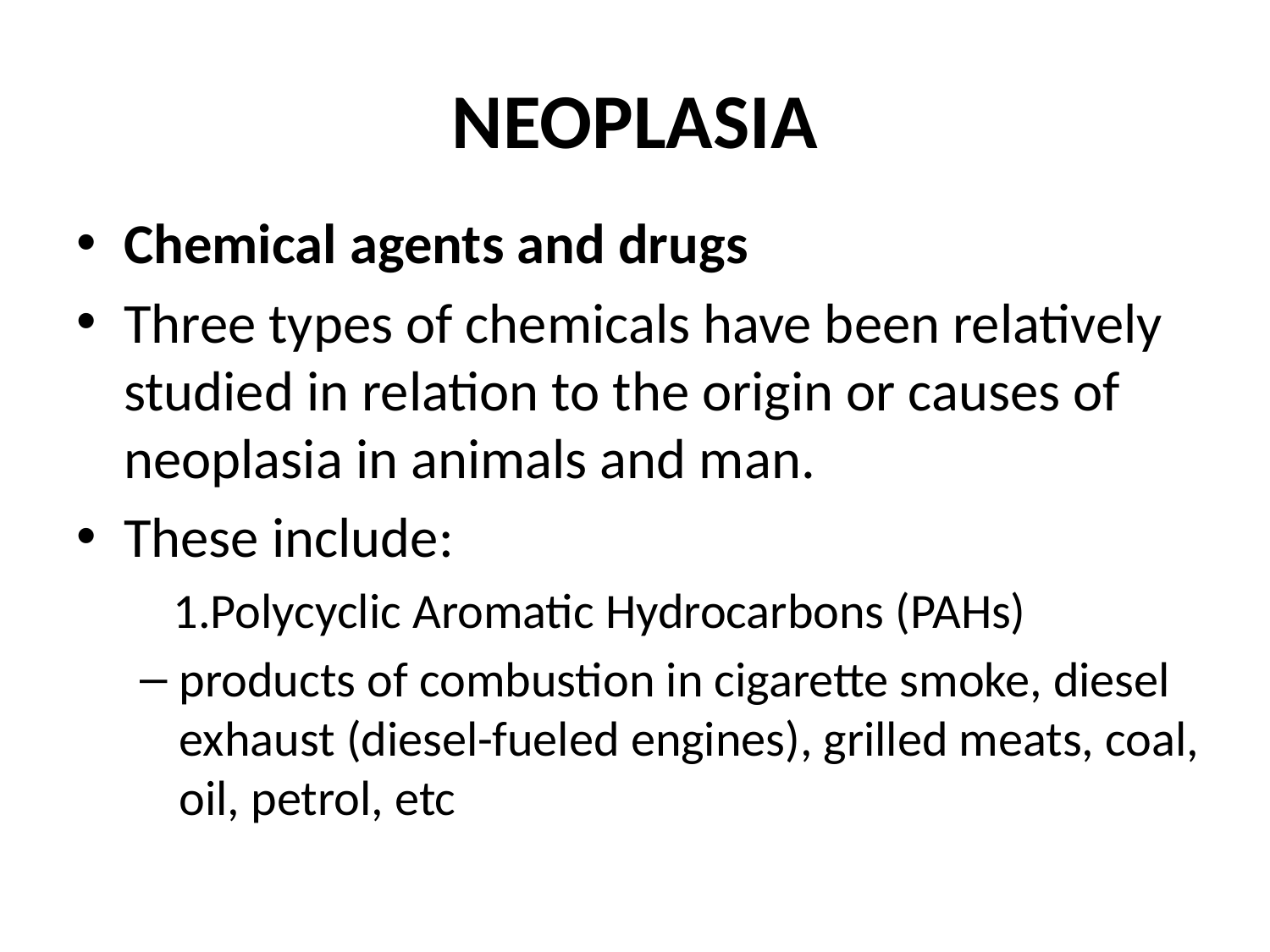

# NEOPLASIA
Chemical agents and drugs
Three types of chemicals have been relatively studied in relation to the origin or causes of neoplasia in animals and man.
These include:
   1.Polycyclic Aromatic Hydrocarbons (PAHs)
products of combustion in cigarette smoke, diesel exhaust (diesel-fueled engines), grilled meats, coal, oil, petrol, etc